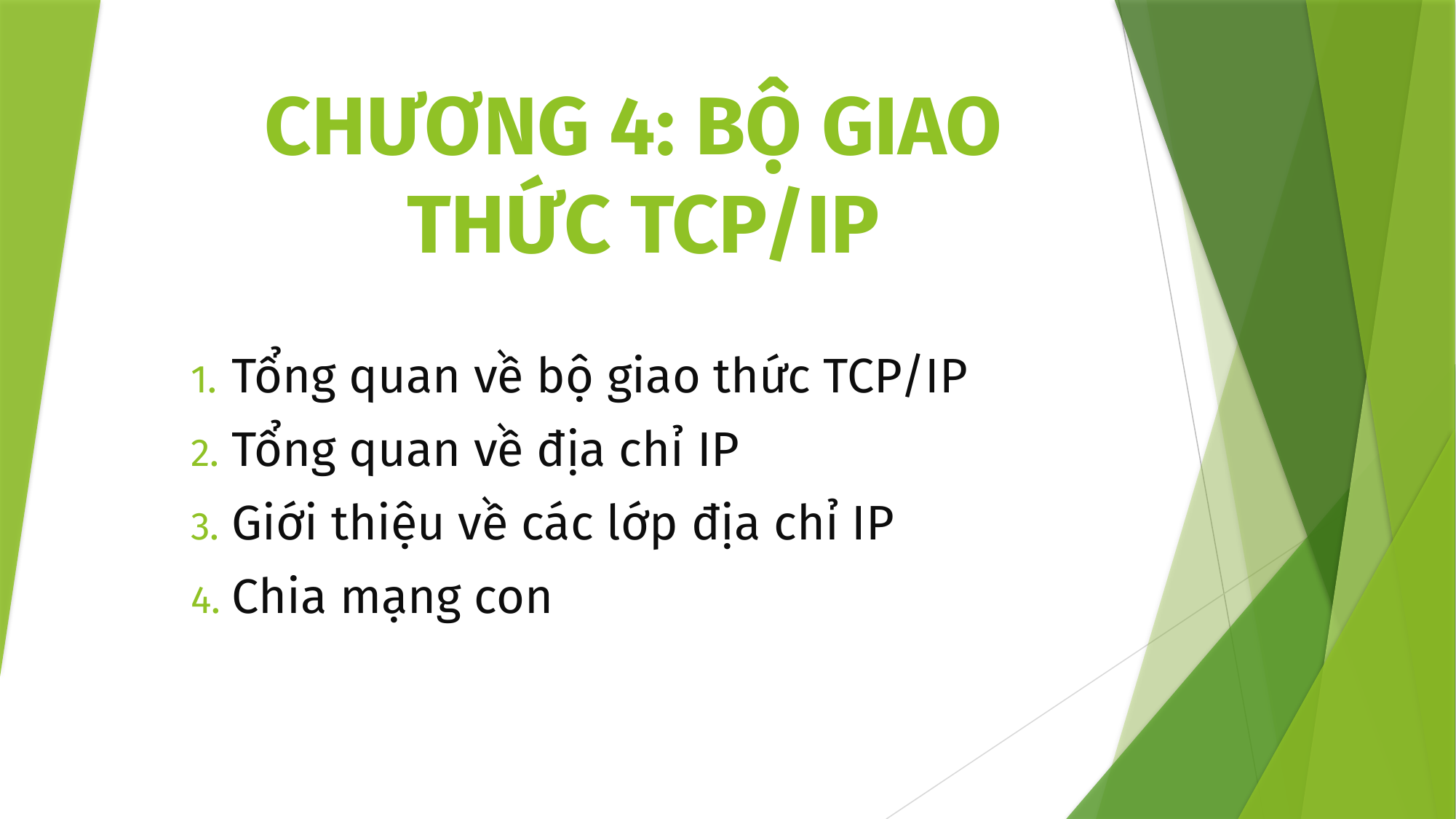

# CHƯƠNG 4: BỘ GIAO  THỨC TCP/IP
Tổng quan về bộ giao thức TCP/IP
Tổng quan về địa chỉ IP
Giới thiệu về các lớp địa chỉ IP
Chia mạng con